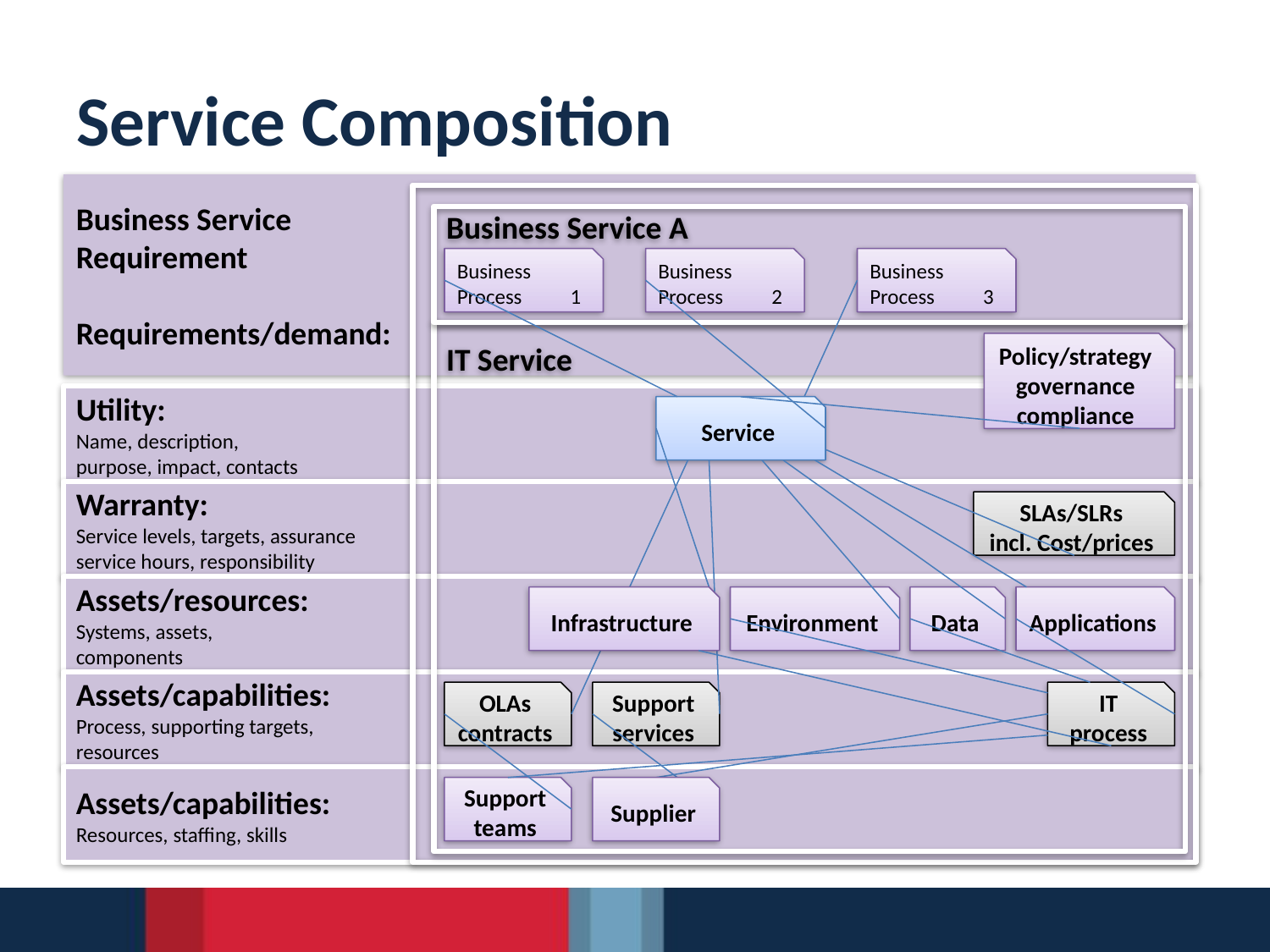

# Service Composition
Business Service
Requirement

Requirements/demand:

Business Service A

Business
Process          1
Business
Process          2
Business
Process          3
IT Service

Policy/strategy
governance
compliance
Utility:
Name, description,
purpose, impact, contacts
Service
Warranty:
Service levels, targets, assurance
service hours, responsibility
SLAs/SLRs
incl. Cost/prices
Assets/resources:
Systems, assets,
components
Infrastructure
Environment
Data
Applications
Assets/capabilities:
Process, supporting targets,
resources
OLAs
contracts
Support
services
IT
process
Assets/capabilities:
Resources, staffing, skills
Support
teams
Supplier